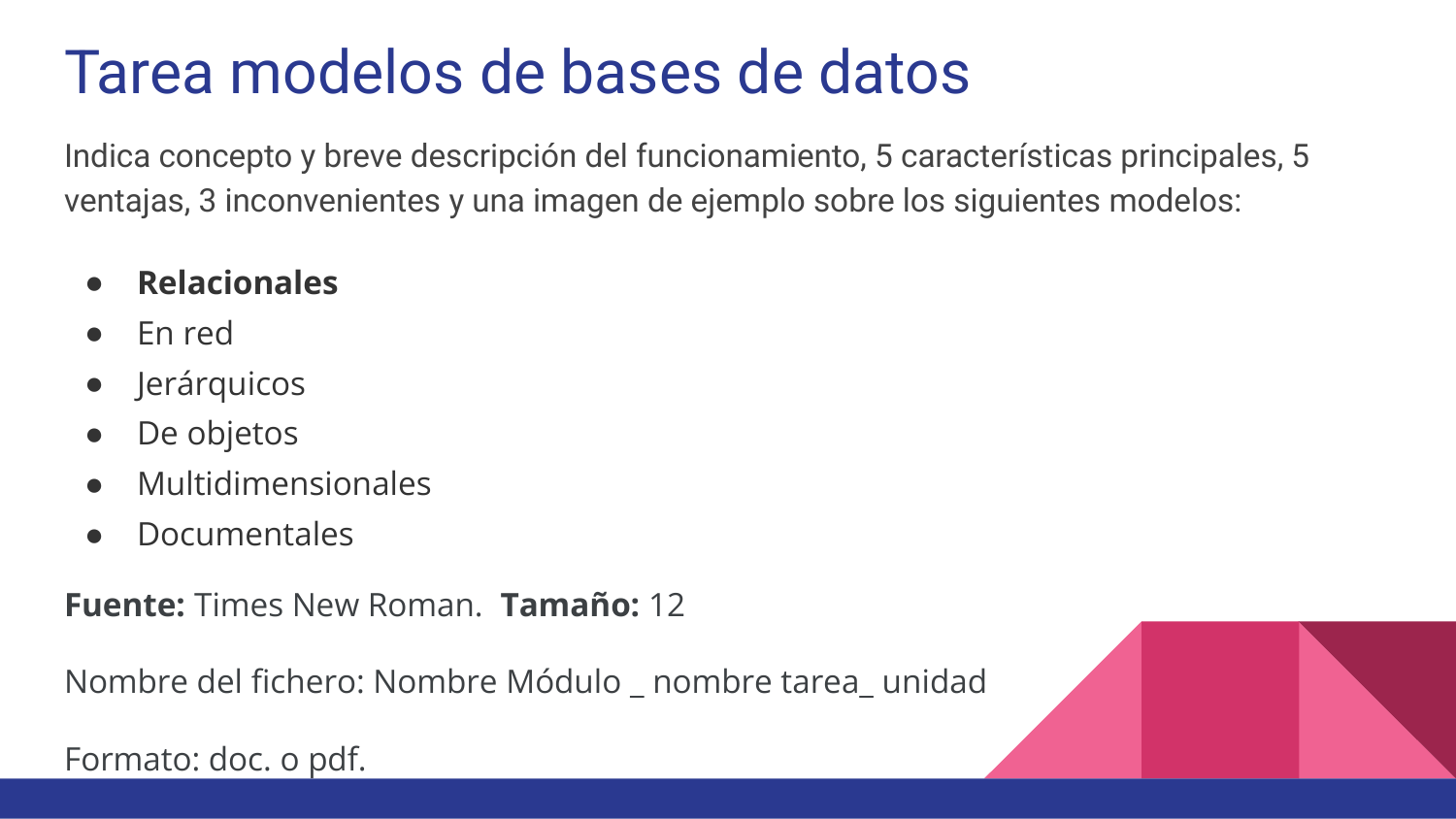

# Tarea modelos de bases de datos
Indica concepto y breve descripción del funcionamiento, 5 características principales, 5 ventajas, 3 inconvenientes y una imagen de ejemplo sobre los siguientes modelos:
Relacionales
En red
Jerárquicos
De objetos
Multidimensionales
Documentales
Fuente: Times New Roman.  Tamaño: 12
Nombre del fichero: Nombre Módulo _ nombre tarea_ unidad
Formato: doc. o pdf.